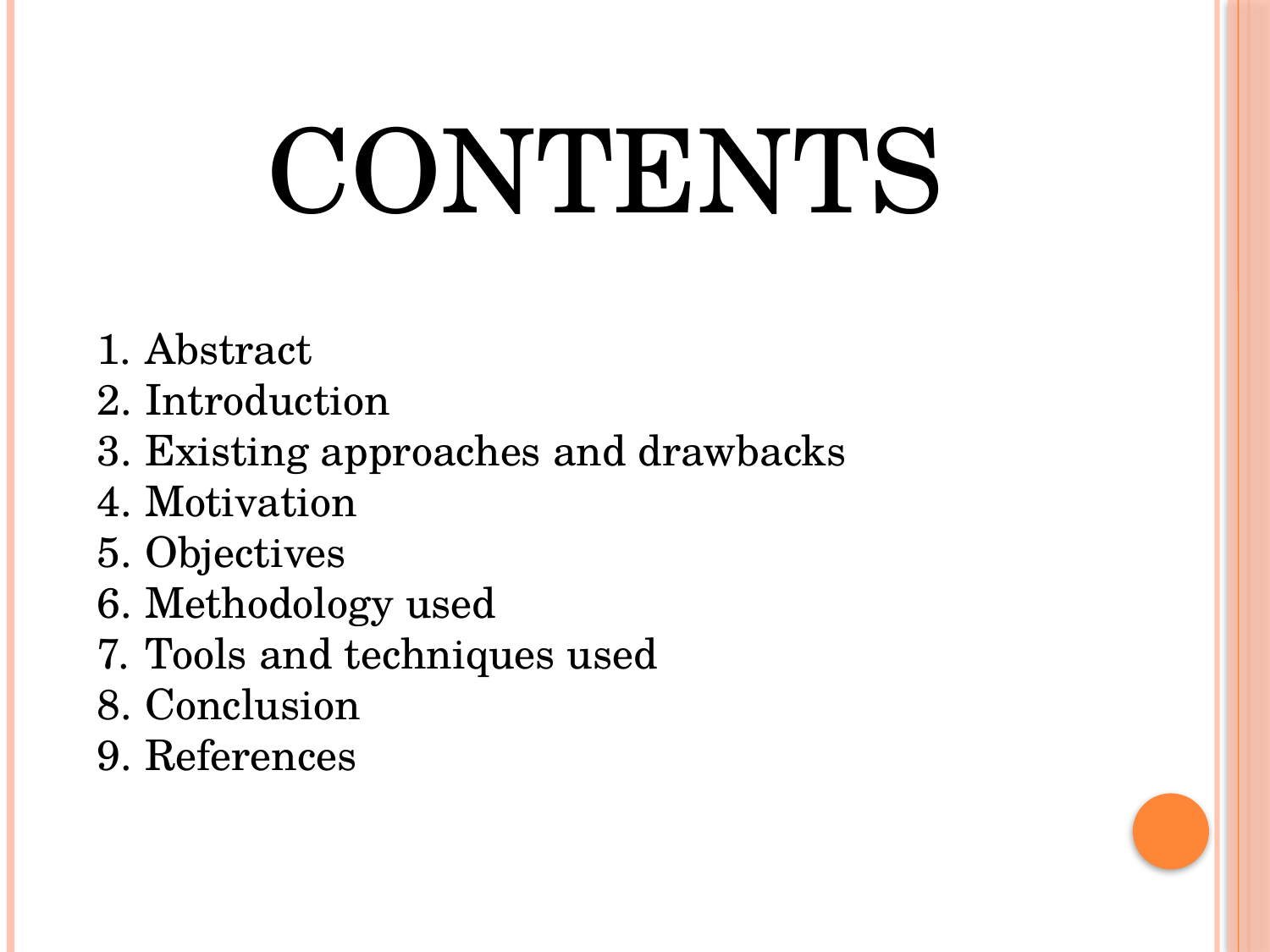

CONTENTS
Abstract
Introduction
Existing approaches and drawbacks
Motivation
Objectives
Methodology used
Tools and techniques used
Conclusion
References